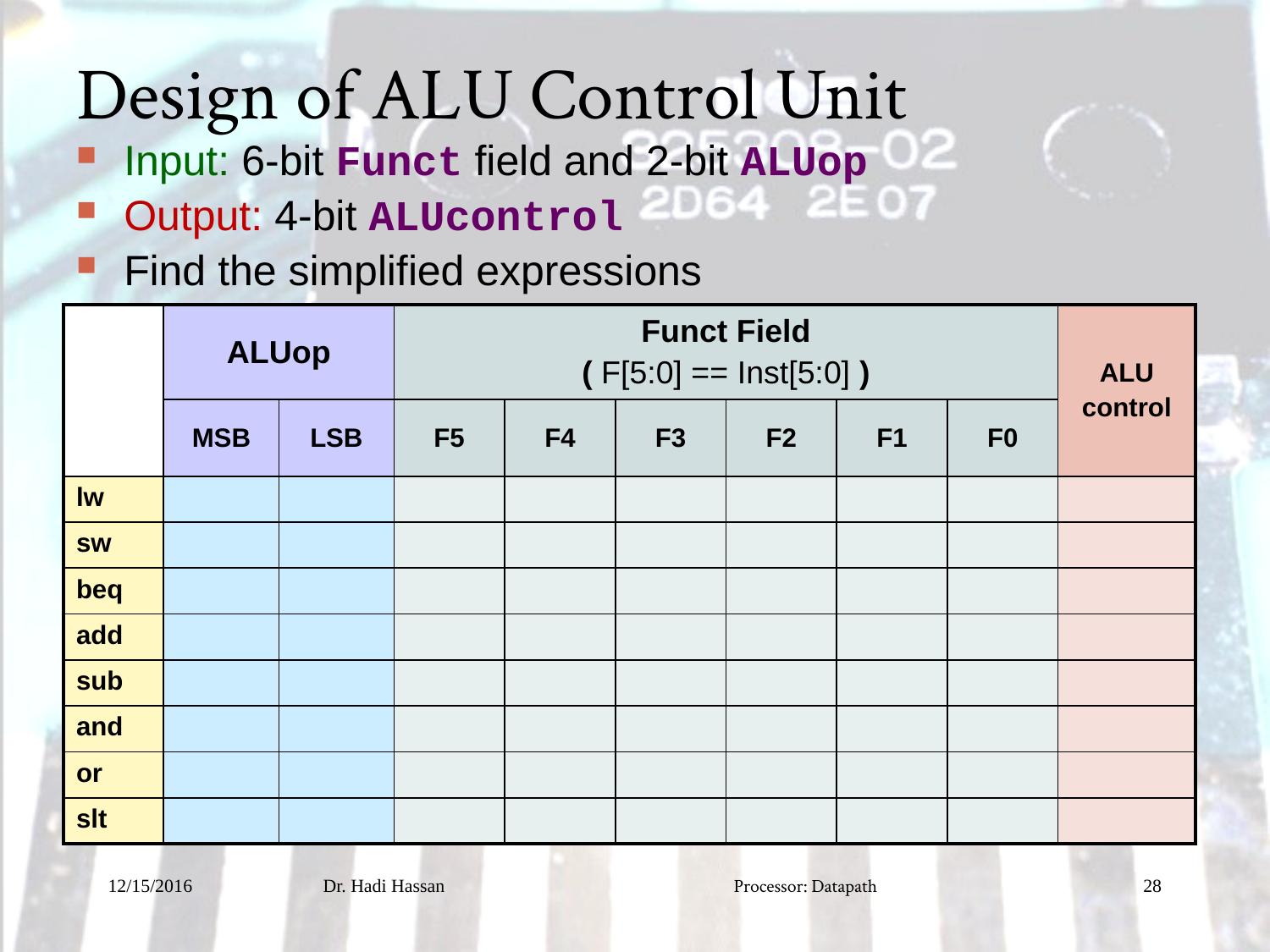

Design of ALU Control Unit
Input: 6-bit Funct field and 2-bit ALUop
Output: 4-bit ALUcontrol
Find the simplified expressions
|  | ALUop |  | Funct Field ( F[5:0] == Inst[5:0] ) |  |  |  |  |  | ALU control |
| --- | --- | --- | --- | --- | --- | --- | --- | --- | --- |
|  | MSB | LSB | F5 | F4 | F3 | F2 | F1 | F0 |  |
| lw |  |  |  |  |  |  |  |  |  |
| sw |  |  |  |  |  |  |  |  |  |
| beq |  |  |  |  |  |  |  |  |  |
| add |  |  |  |  |  |  |  |  |  |
| sub |  |  |  |  |  |  |  |  |  |
| and |  |  |  |  |  |  |  |  |  |
| or |  |  |  |  |  |  |  |  |  |
| slt |  |  |  |  |  |  |  |  |  |
12/15/2016
Dr. Hadi Hassan                                                              Processor: Datapath

28